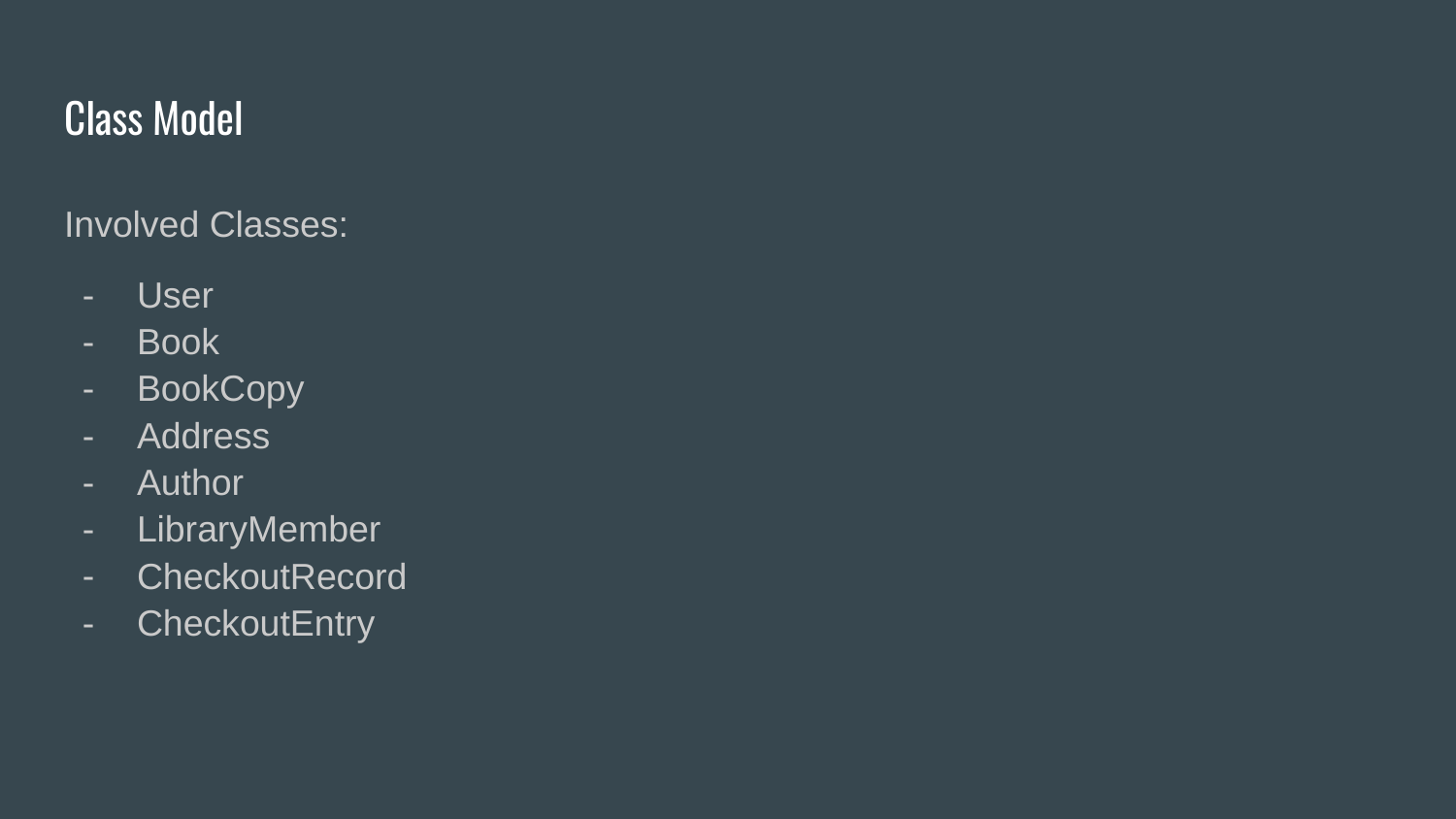

# Class Model
Involved Classes:
User
Book
BookCopy
Address
Author
LibraryMember
CheckoutRecord
CheckoutEntry